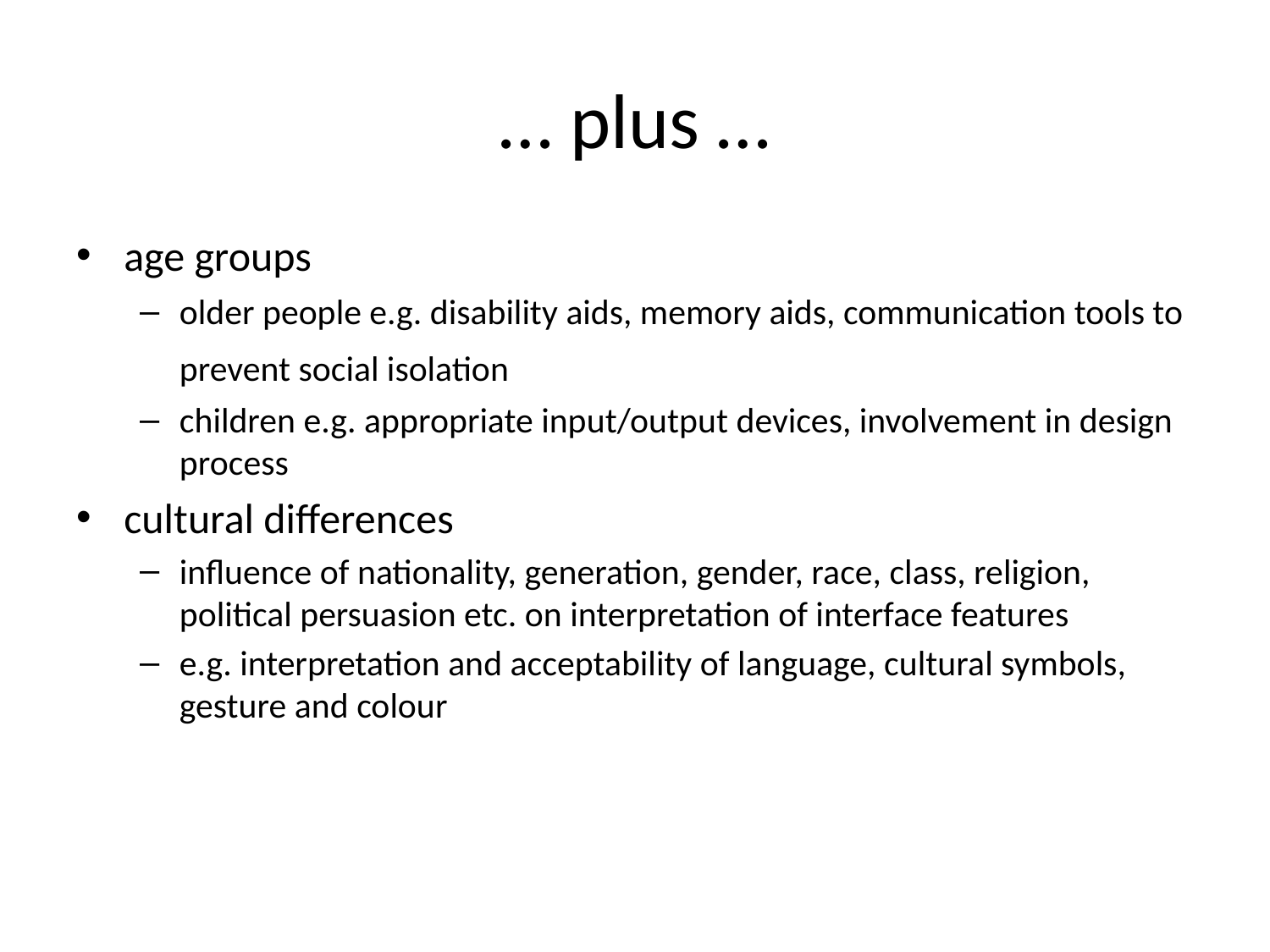

# … plus …
age groups
older people e.g. disability aids, memory aids, communication tools to prevent social isolation
children e.g. appropriate input/output devices, involvement in design process
cultural differences
influence of nationality, generation, gender, race, class, religion, political persuasion etc. on interpretation of interface features
e.g. interpretation and acceptability of language, cultural symbols, gesture and colour